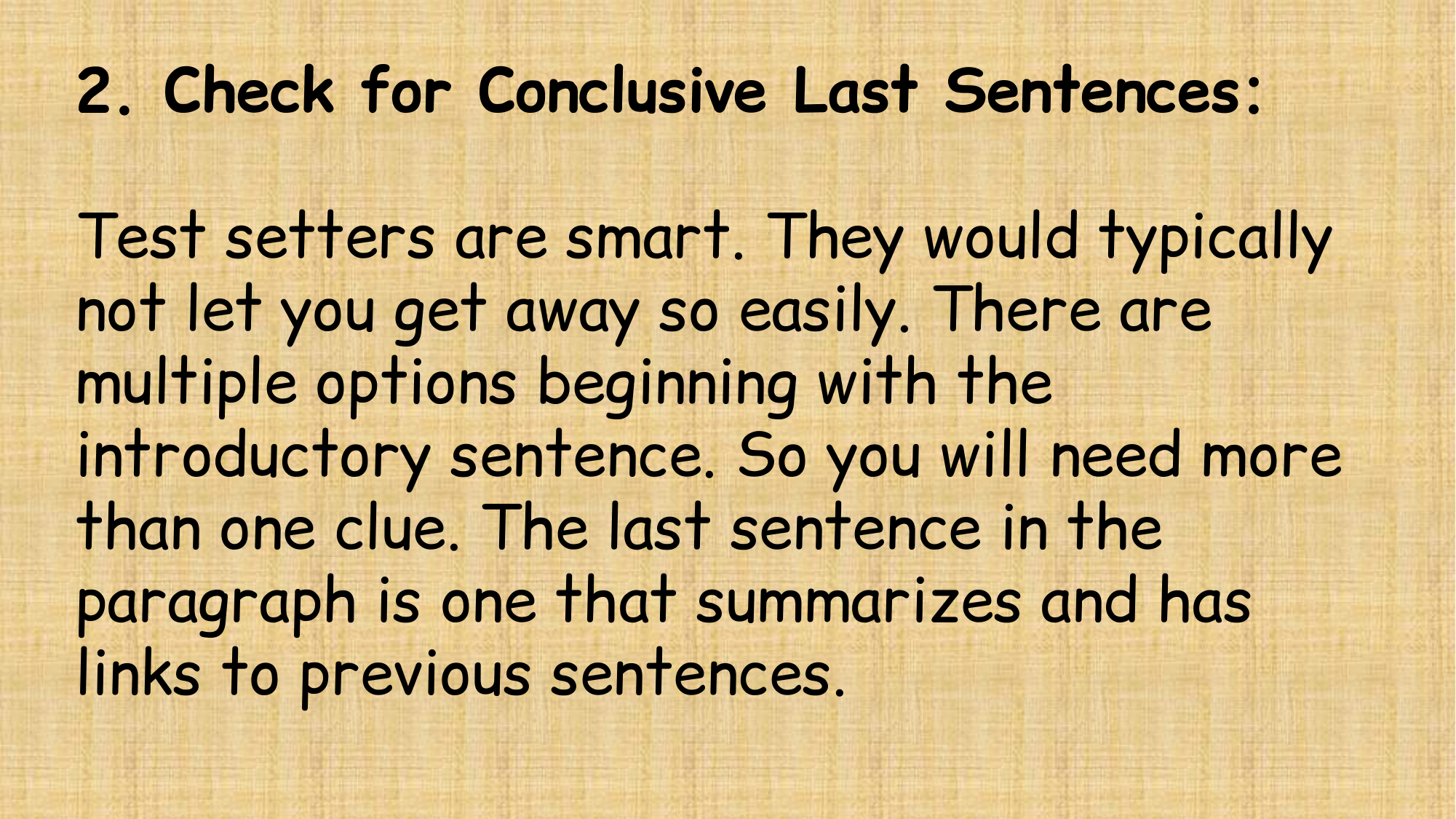

2. Check for Conclusive Last Sentences:

Test setters are smart. They would typically not let you get away so easily. There are multiple options beginning with the introductory sentence. So you will need more than one clue. The last sentence in the paragraph is one that summarizes and has links to previous sentences.